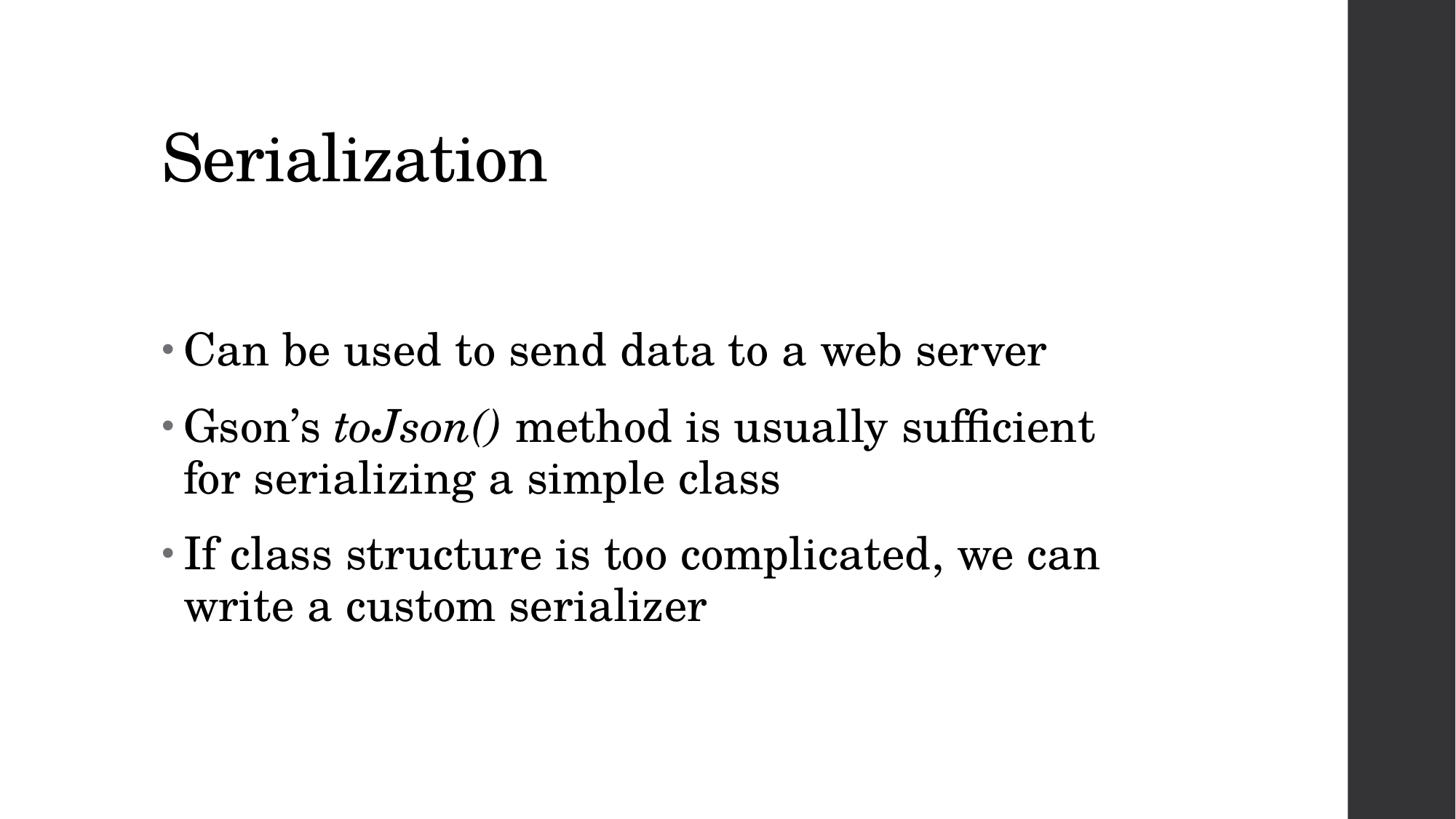

# Serialization
Can be used to send data to a web server
Gson’s toJson() method is usually sufficient for serializing a simple class
If class structure is too complicated, we can write a custom serializer